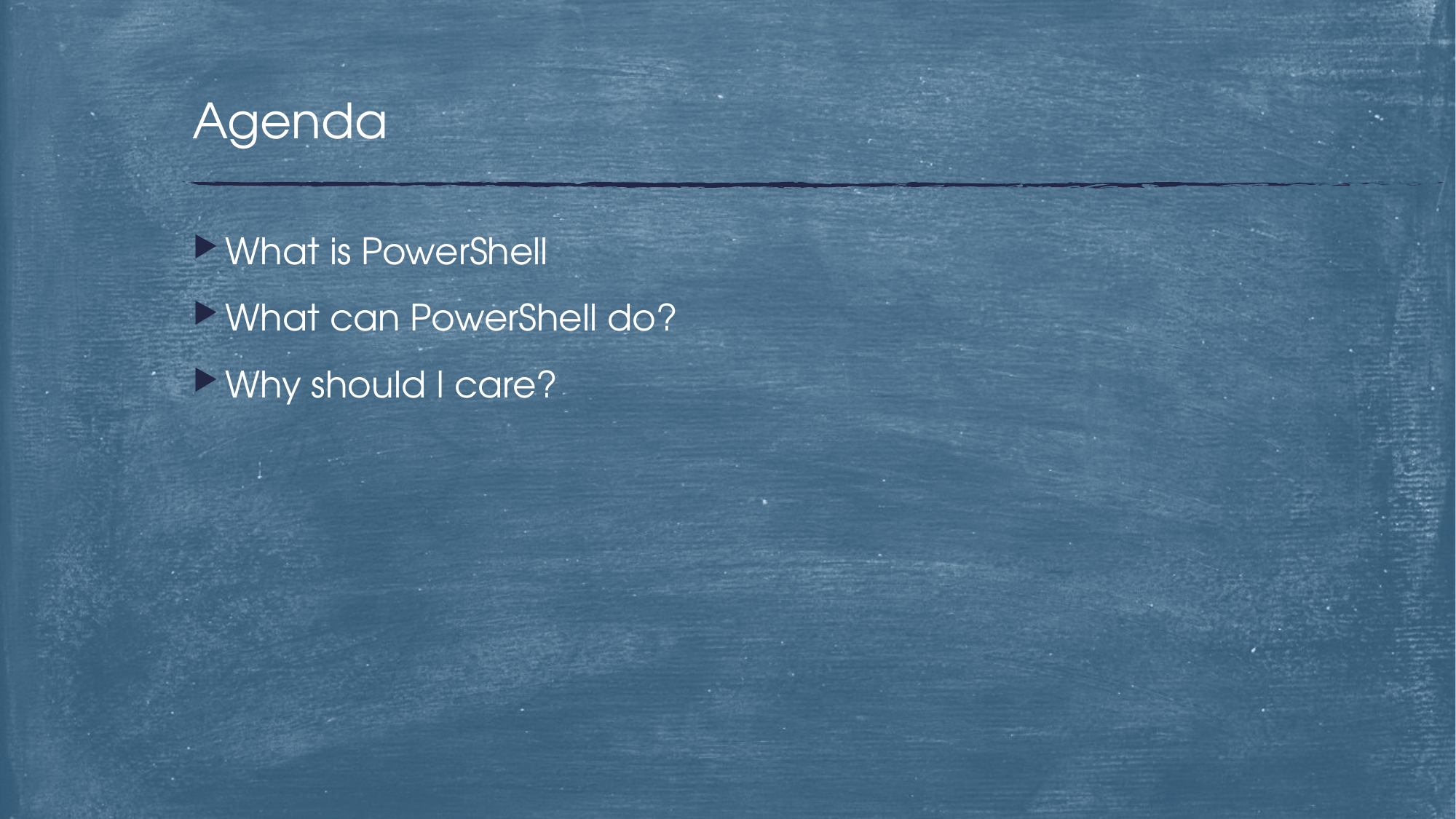

# Agenda
What is PowerShell
What can PowerShell do?
Why should I care?